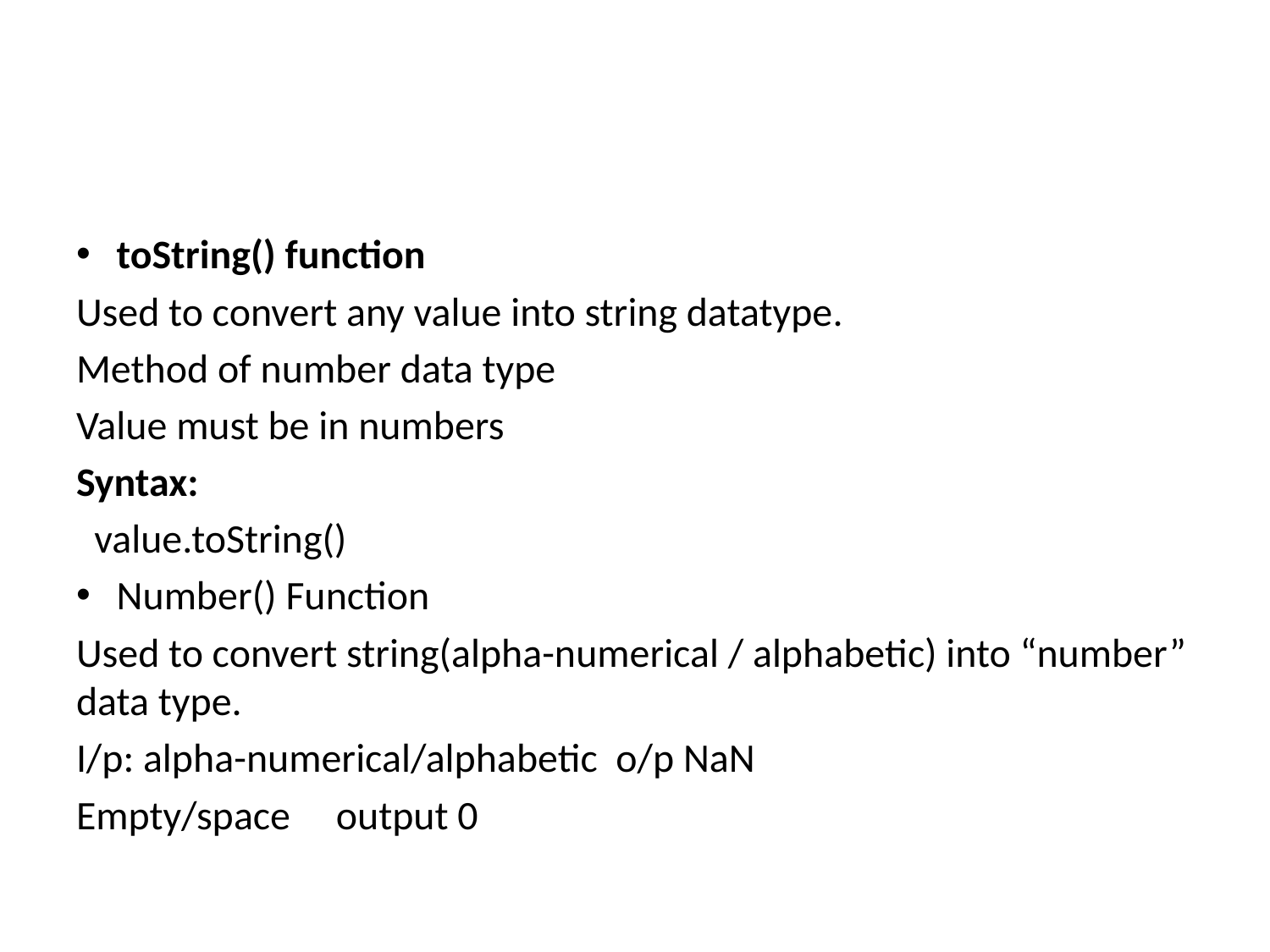

#
toString() function
Used to convert any value into string datatype.
Method of number data type
Value must be in numbers
Syntax:
  value.toString()
Number() Function
Used to convert string(alpha-numerical / alphabetic) into “number” data type.
I/p: alpha-numerical/alphabetic  o/p NaN
Empty/space     output 0